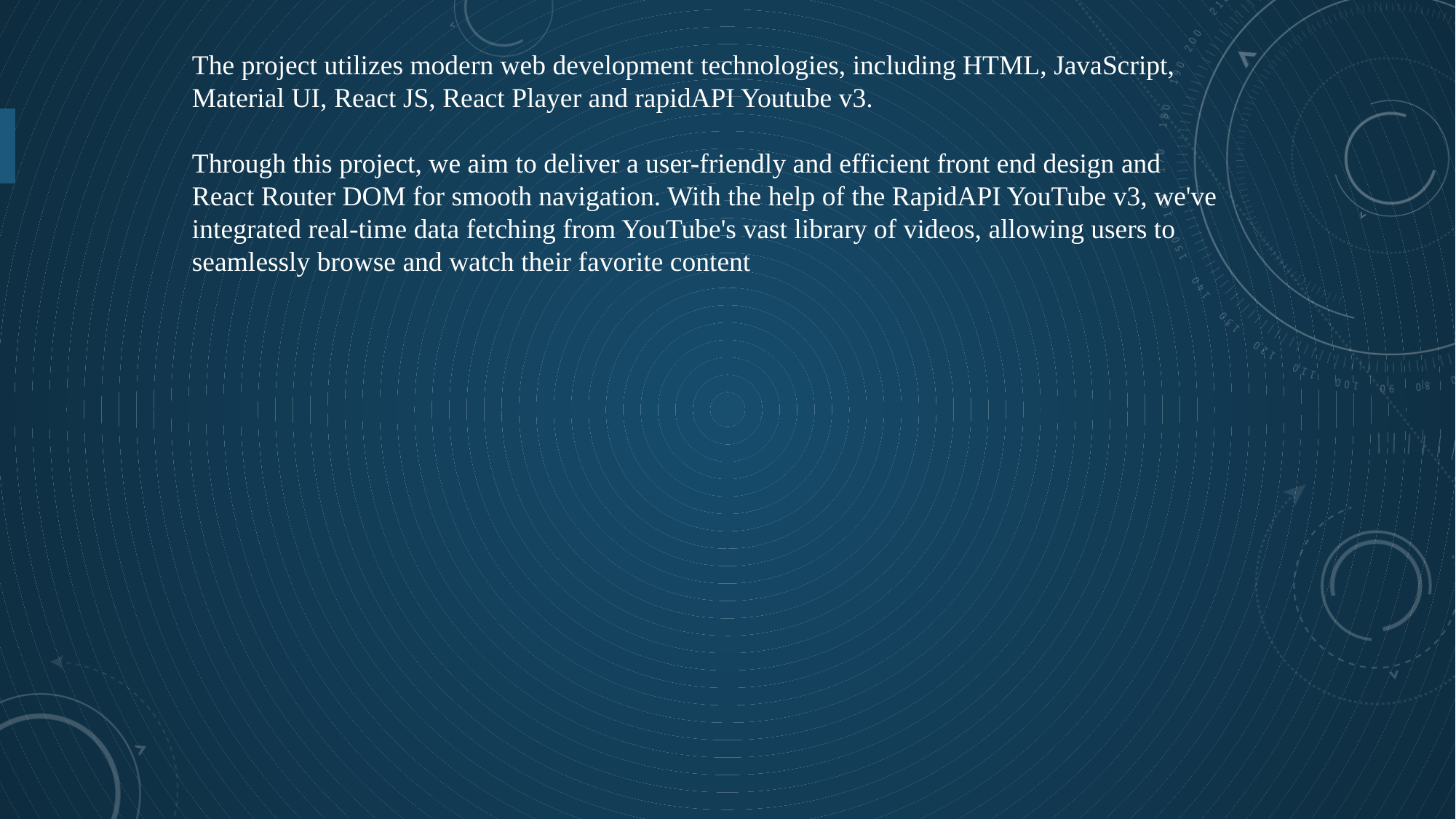

The project utilizes modern web development technologies, including HTML, JavaScript, Material UI, React JS, React Player and rapidAPI Youtube v3.

Through this project, we aim to deliver a user-friendly and efficient front end design and React Router DOM for smooth navigation. With the help of the RapidAPI YouTube v3, we've integrated real-time data fetching from YouTube's vast library of videos, allowing users to seamlessly browse and watch their favorite content